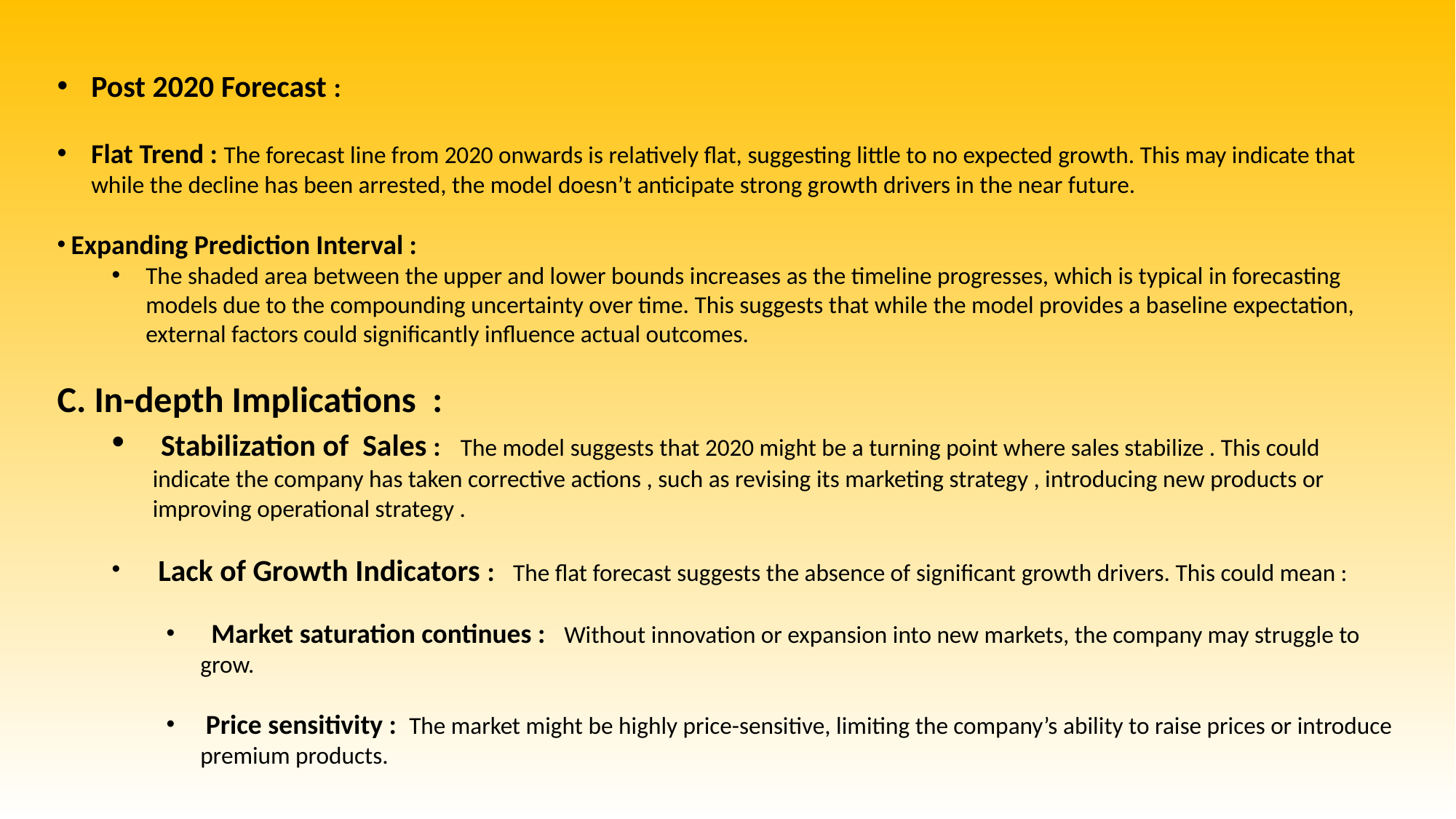

Post 2020 Forecast :

Flat Trend : The forecast line from 2020 onwards is relatively flat, suggesting little to no expected growth. This may indicate that while the decline has been arrested, the model doesn’t anticipate strong growth drivers in the near future.

 Expanding Prediction Interval :
The shaded area between the upper and lower bounds increases as the timeline progresses, which is typical in forecasting models due to the compounding uncertainty over time. This suggests that while the model provides a baseline expectation, external factors could significantly influence actual outcomes.

C. In-depth Implications  :
 Stabilization of  Sales :   The model suggests that 2020 might be a turning point where sales stabilize . This could indicate the company has taken corrective actions , such as revising its marketing strategy , introducing new products or improving operational strategy .

 Lack of Growth Indicators :   The flat forecast suggests the absence of significant growth drivers. This could mean :

  Market saturation continues :   Without innovation or expansion into new markets, the company may struggle to grow.

 Price sensitivity :  The market might be highly price-sensitive, limiting the company’s ability to raise prices or introduce premium products.